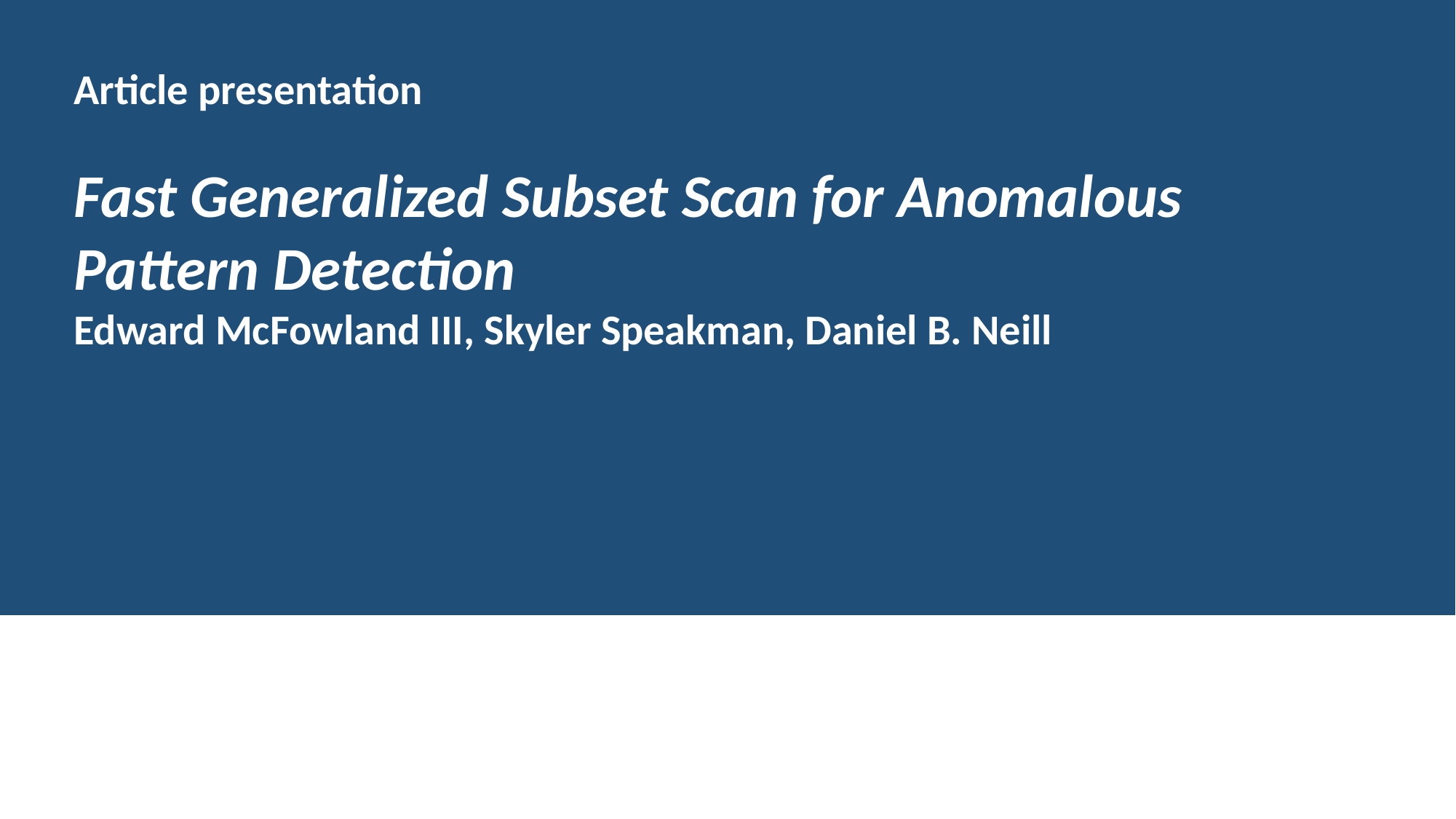

Article presentation

Fast Generalized Subset Scan for Anomalous Pattern Detection
Edward McFowland III, Skyler Speakman, Daniel B. Neill